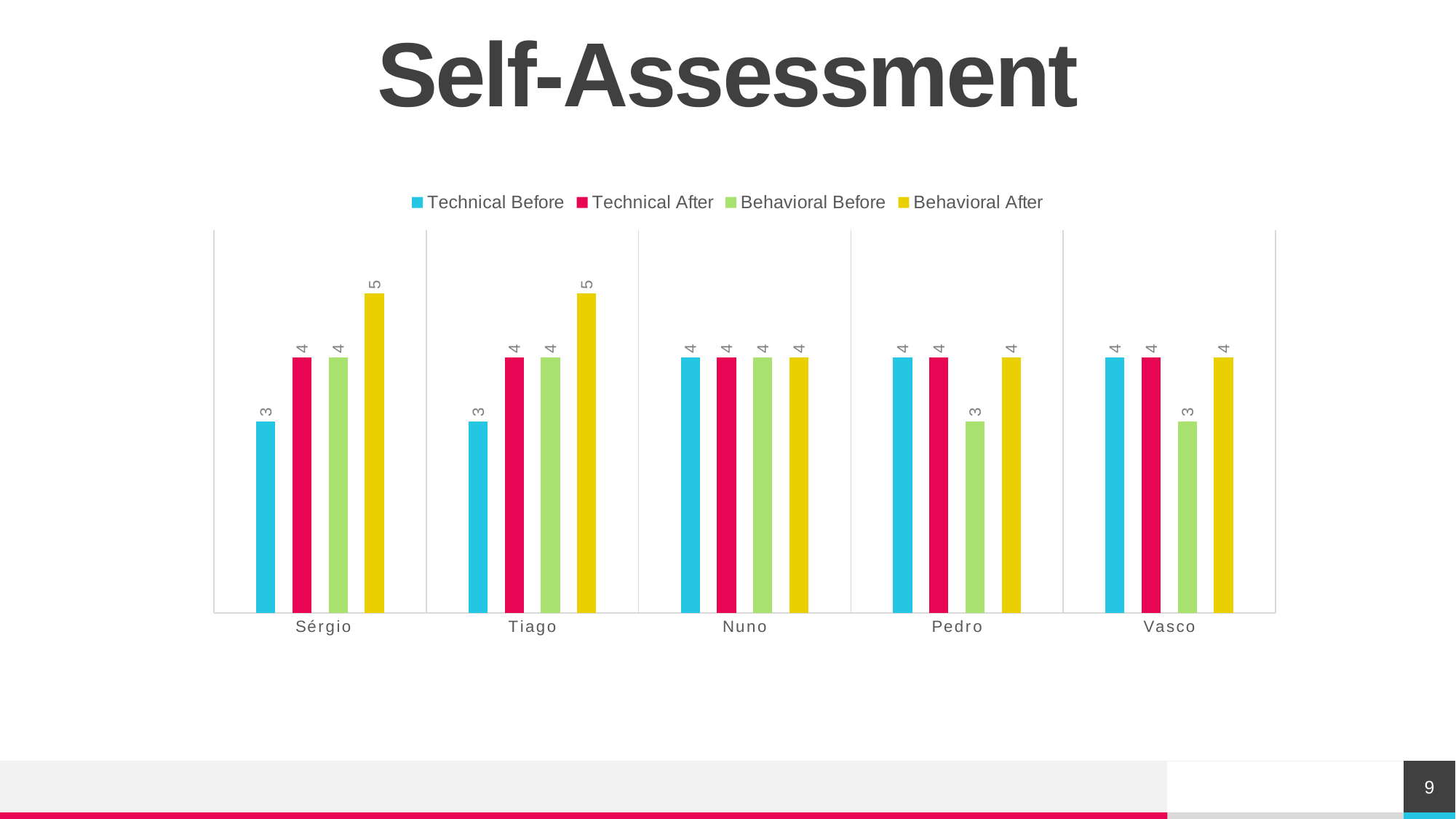

# Self-Assessment

### Chart

| Category | Technical Before | Technical After | Behavioral Before | Behavioral After |
|---|---|---|---|---|
|  Sérgio | 3.0 | 4.0 | 4.0 | 5.0 |
| Tiago | 3.0 | 4.0 | 4.0 | 5.0 |
| Nuno | 4.0 | 4.0 | 4.0 | 4.0 |
| Pedro | 4.0 | 4.0 | 3.0 | 4.0 |
| Vasco | 4.0 | 4.0 | 3.0 | 4.0 |
9